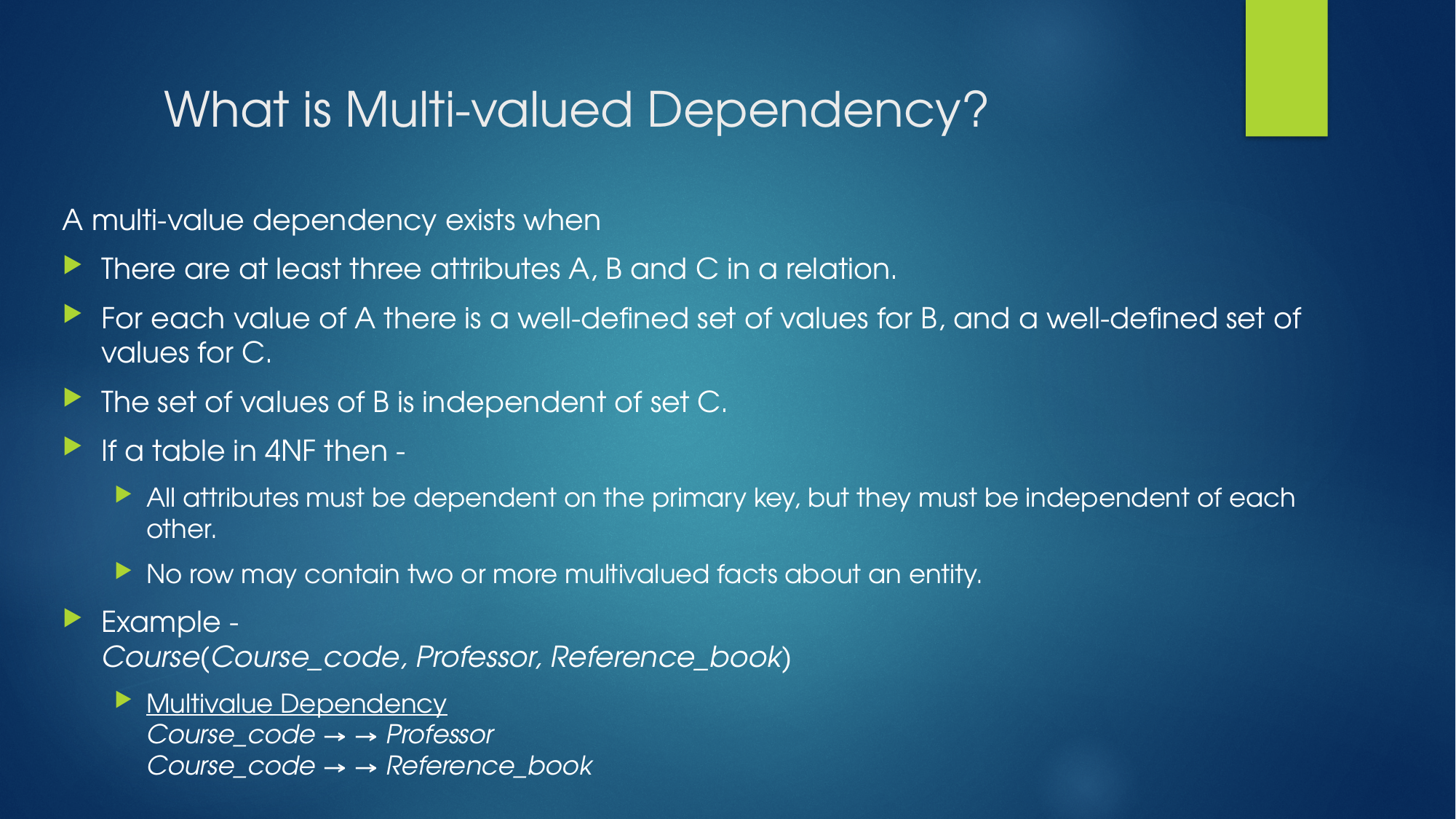

What is Multi-valued Dependency?
A multi-value dependency exists when
There are at least three attributes A, B and C in a relation.
For each value of A there is a well-defined set of values for B, and a well-defined set of values for C.
The set of values of B is independent of set C.
If a table in 4NF then -
All attributes must be dependent on the primary key, but they must be independent of each other.
No row may contain two or more multivalued facts about an entity.
Example -
Course(Course_code, Professor, Reference_book)
Multivalue Dependency
Course_code → → Professor
Course_code → → Reference_book